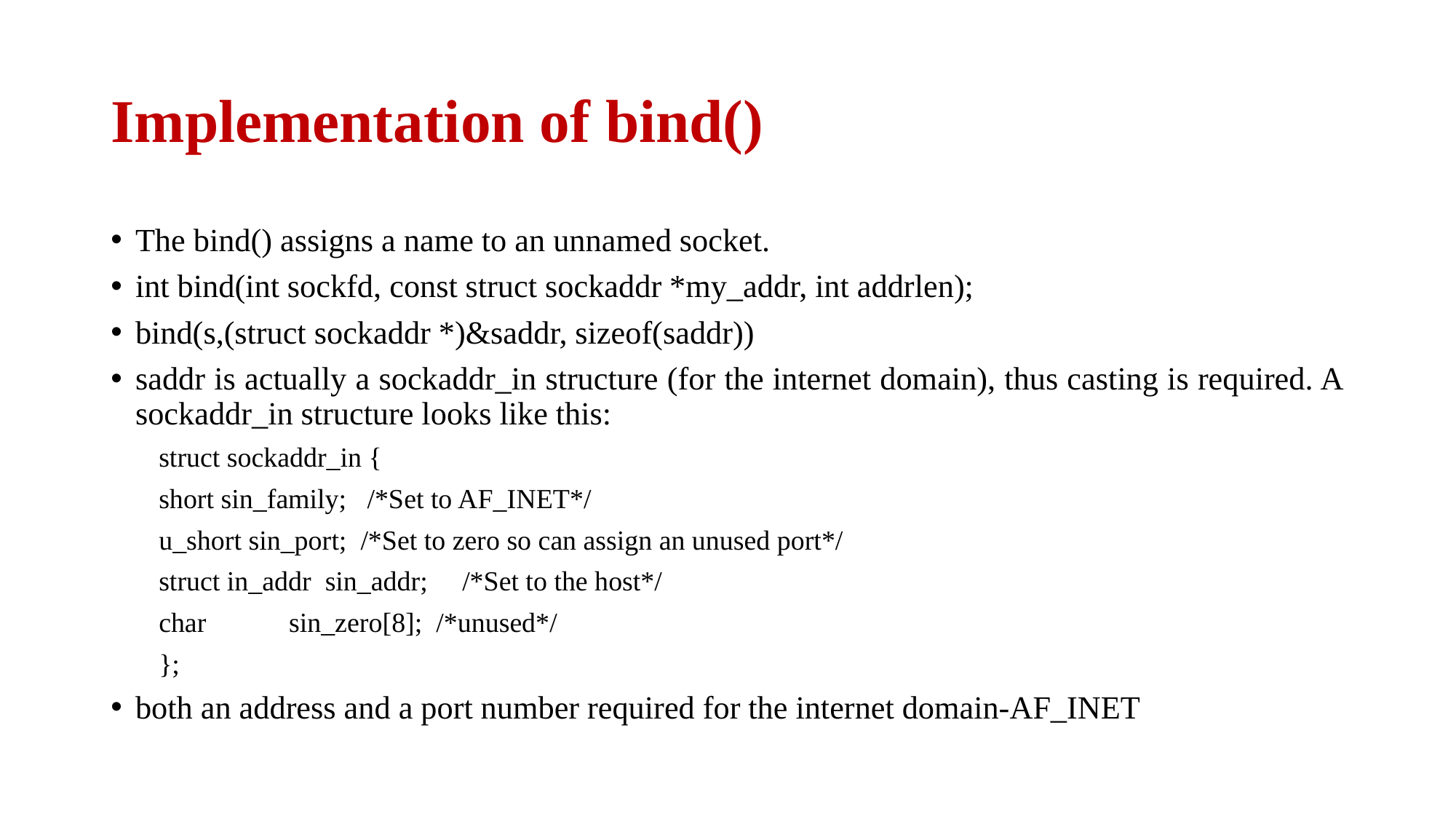

# Implementation of bind()
The bind() assigns a name to an unnamed socket.
int bind(int sockfd, const struct sockaddr *my_addr, int addrlen);
bind(s,(struct sockaddr *)&saddr, sizeof(saddr))
saddr is actually a sockaddr_in structure (for the internet domain), thus casting is required. A sockaddr_in structure looks like this:
struct sockaddr_in {
short sin_family;   /*Set to AF_INET*/
u_short sin_port;  /*Set to zero so can assign an unused port*/
struct in_addr  sin_addr;     /*Set to the host*/
char            sin_zero[8];  /*unused*/
};
both an address and a port number required for the internet domain-AF_INET